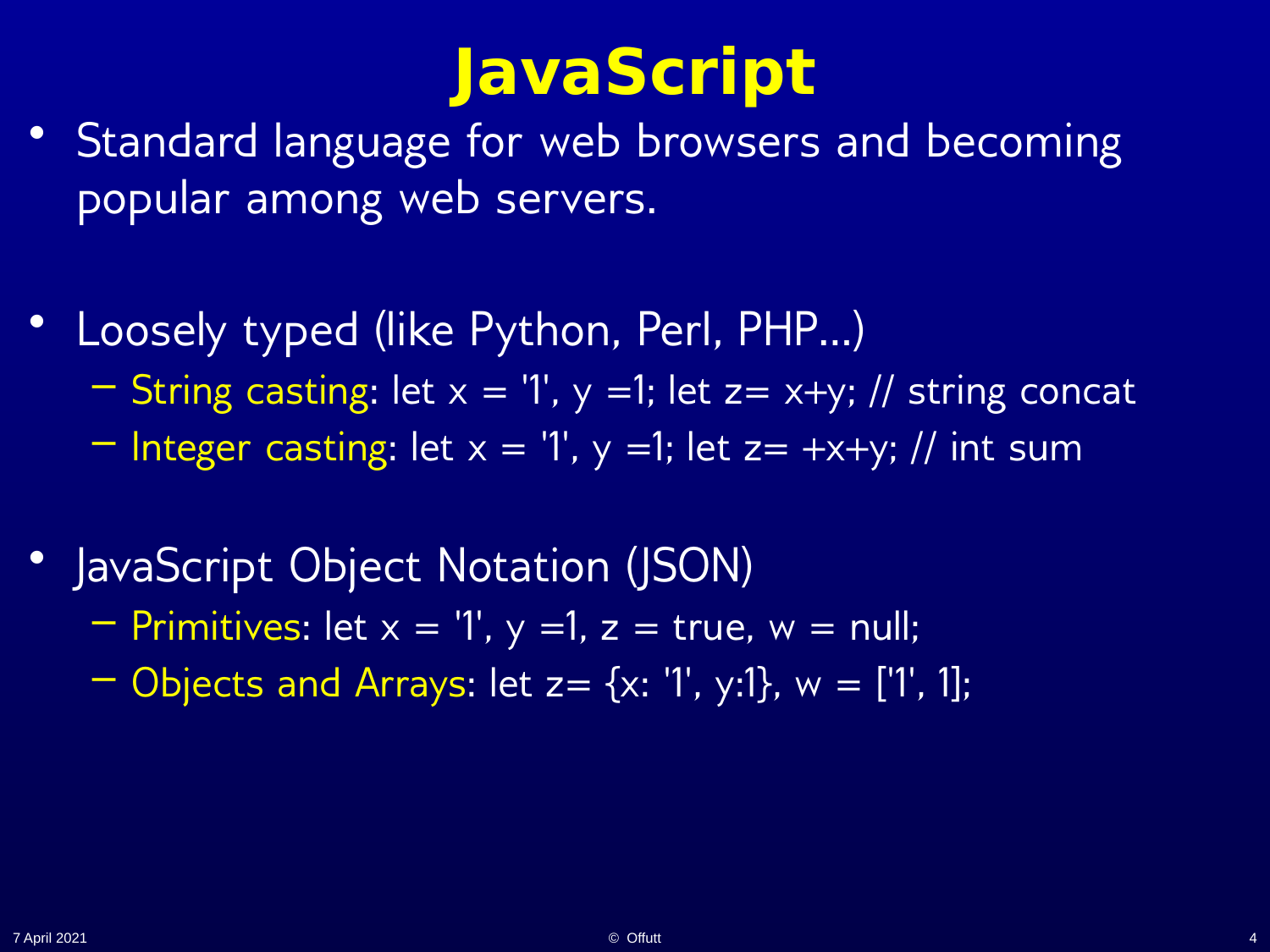

# JavaScript
Standard language for web browsers and becoming popular among web servers.

Loosely typed (like Python, Perl, PHP…)
String casting: let x = '1', y =1; let z= x+y; // string concat
Integer casting: let x = '1', y =1; let z= +x+y; // int sum

JavaScript Object Notation (JSON)
Primitives: let x = '1', y =1, z = true, w = null;
Objects and Arrays: let z= {x: '1', y:1}, w = ['1', 1];

7 April 2021
©  Offutt
4